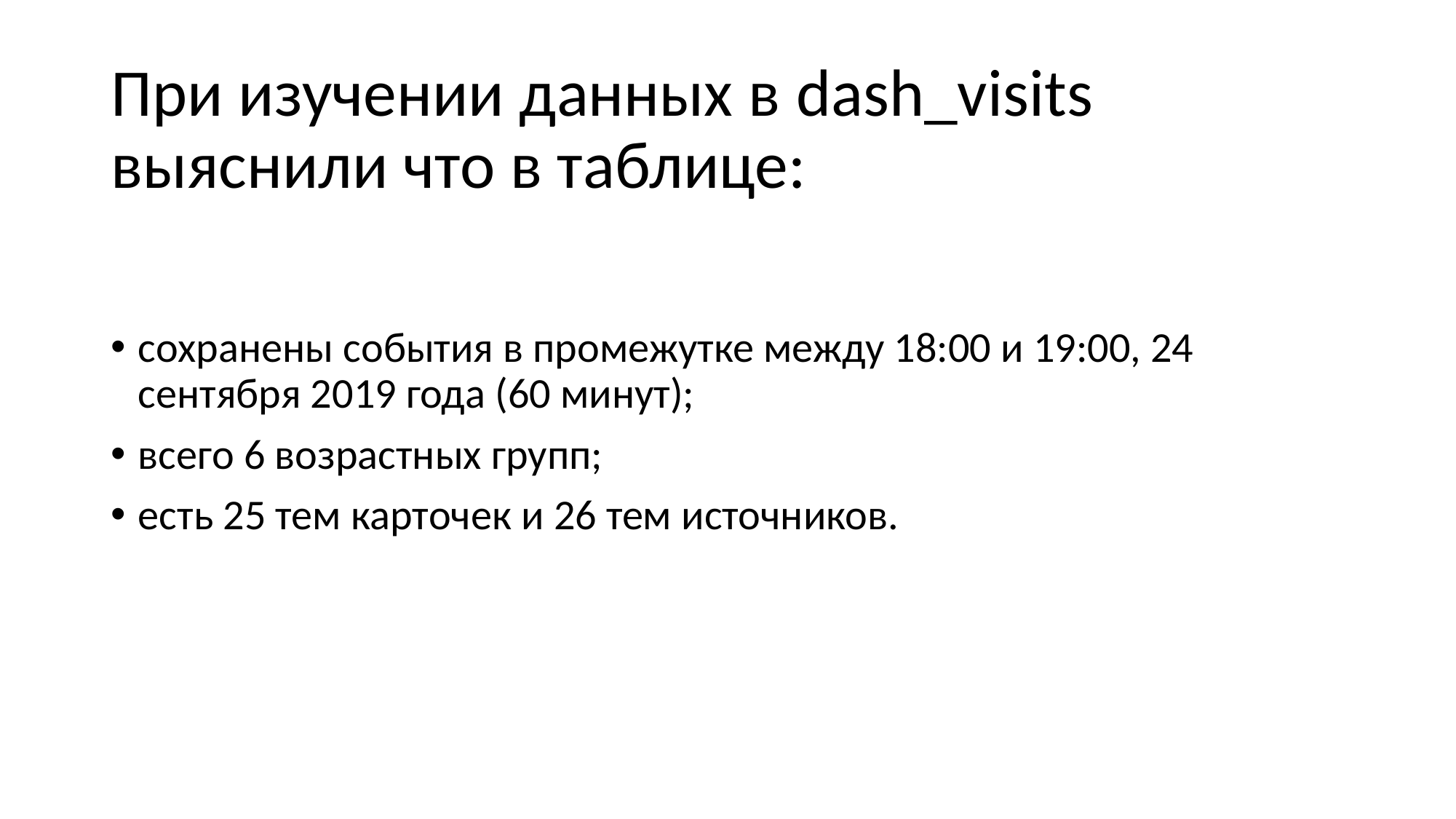

# При изучении данных в dash_visits выяснили что в таблице:
сохранены события в промежутке между 18:00 и 19:00, 24 сентября 2019 года (60 минут);
всего 6 возрастных групп;
есть 25 тем карточек и 26 тем источников.